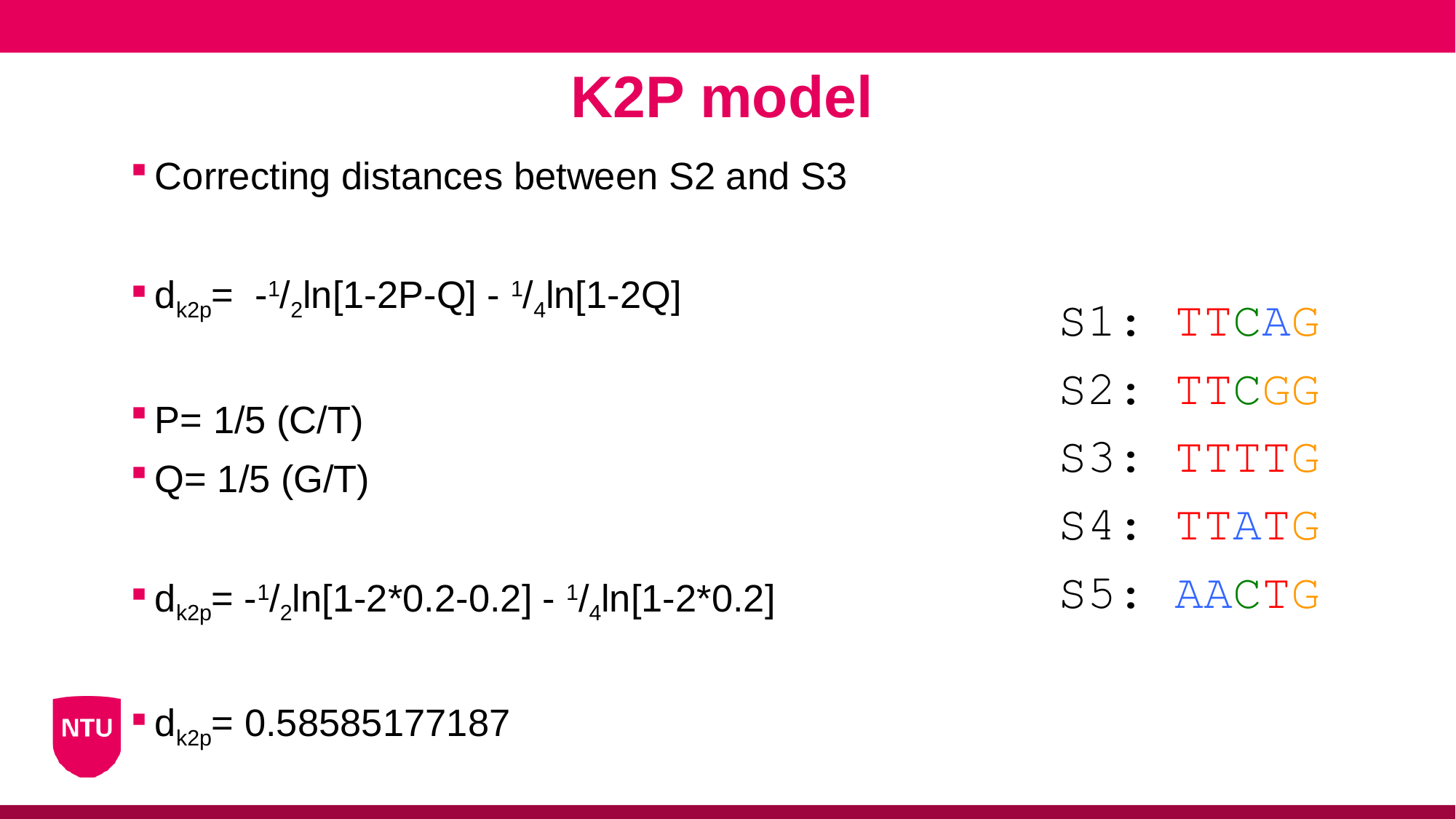

K2P model
Correcting distances between S2 and S3

dk2p=  -1/2ln[1-2P-Q] - 1/4ln[1-2Q]

P= 1/5 (C/T)
Q= 1/5 (G/T)

dk2p= -1/2ln[1-2*0.2-0.2] - 1/4ln[1-2*0.2]

dk2p= 0.58585177187
S1: TTCAG
S2: TTCGG
S3: TTTTG
S4: TTATG
S5: AACTG